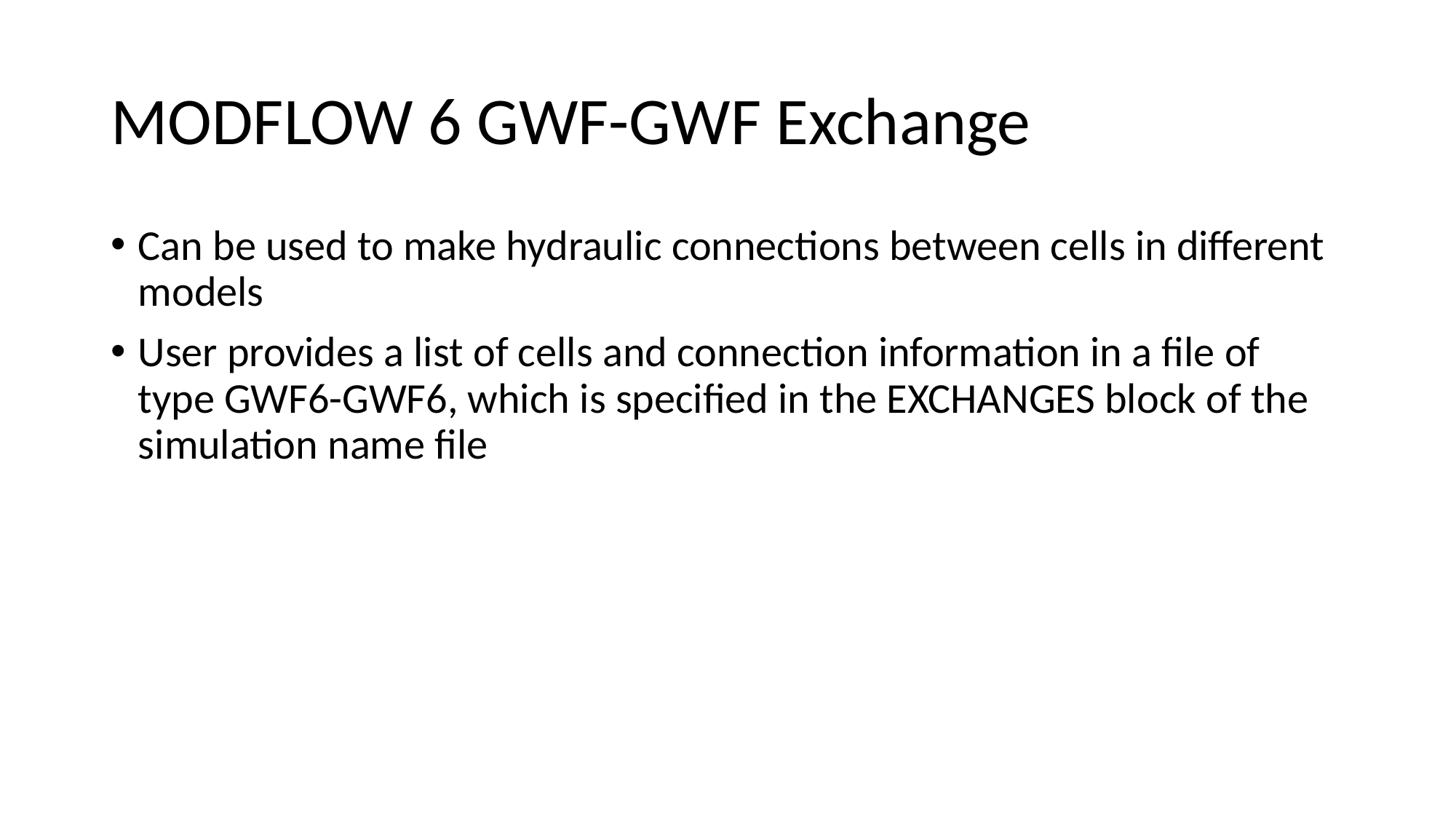

# MODFLOW 6 GWF-GWF Exchange
Can be used to make hydraulic connections between cells in different models
User provides a list of cells and connection information in a file of type GWF6-GWF6, which is specified in the EXCHANGES block of the simulation name file